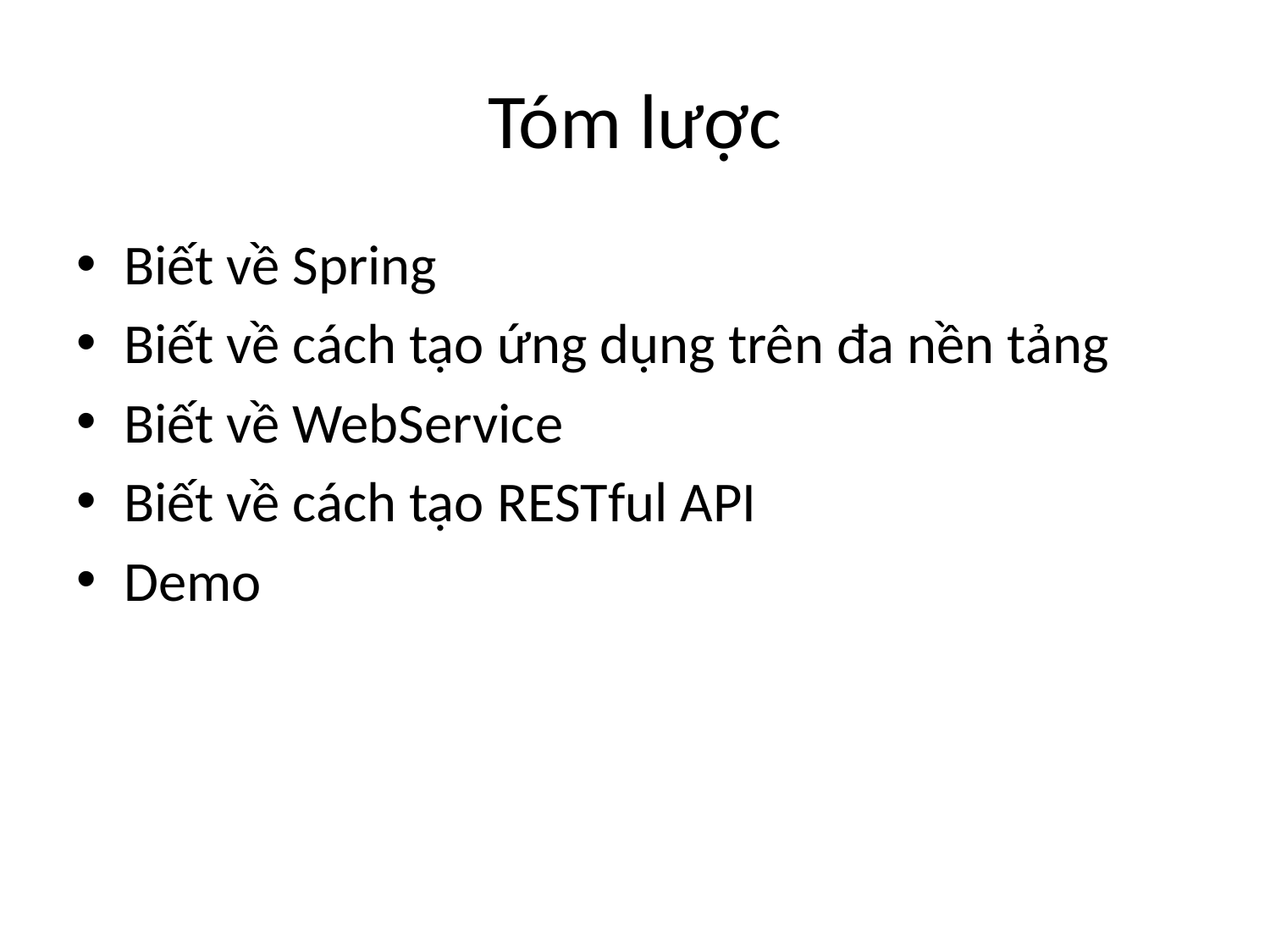

# Tóm lược
Biết về Spring
Biết về cách tạo ứng dụng trên đa nền tảng
Biết về WebService
Biết về cách tạo RESTful API
Demo